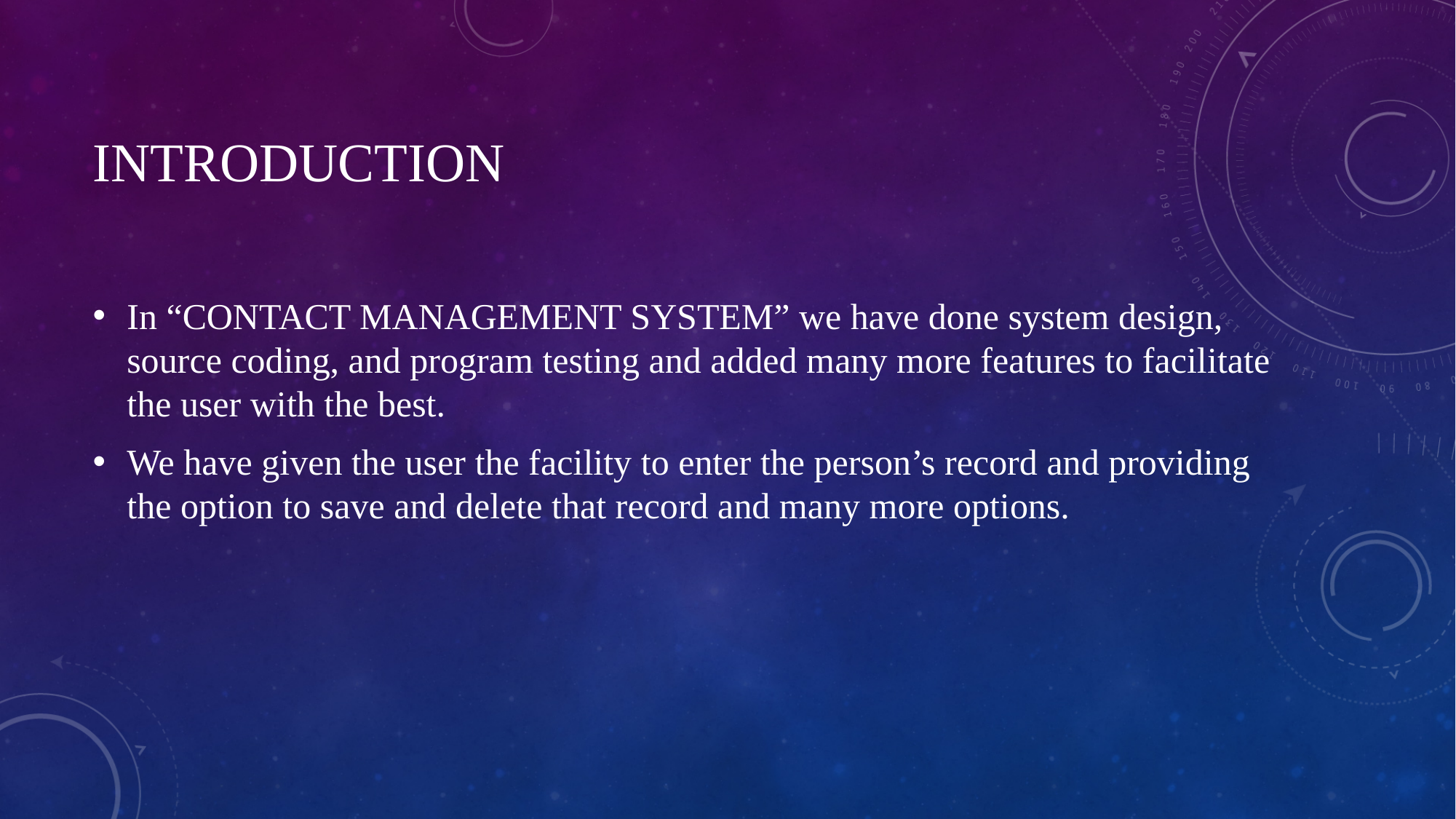

# INTRODUCTION
In “CONTACT MANAGEMENT SYSTEM” we have done system design, source coding, and program testing and added many more features to facilitate the user with the best.
We have given the user the facility to enter the person’s record and providing the option to save and delete that record and many more options.